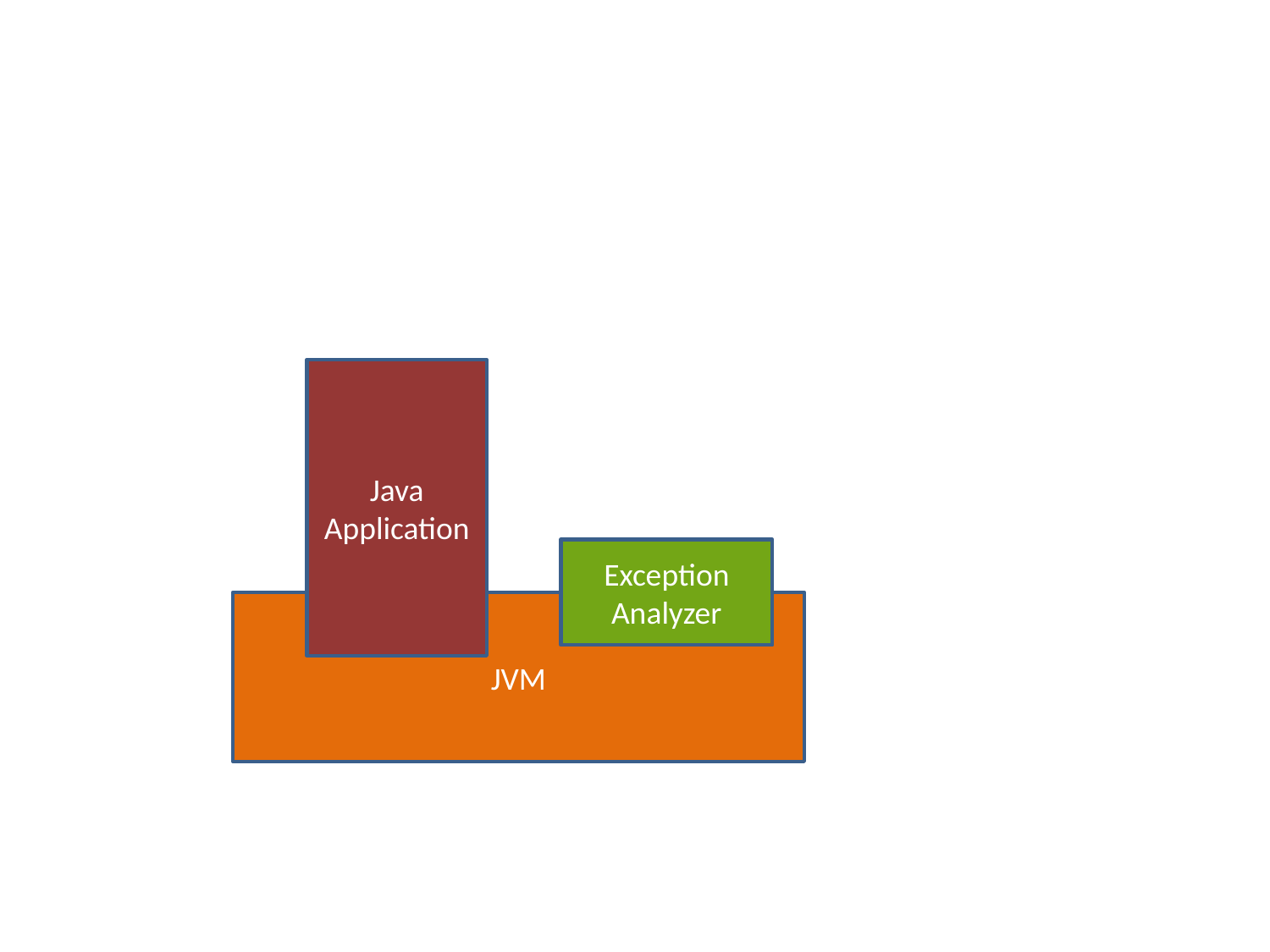

JVM Plug-in
If we write a Exception analyzer it will analyses the exception’s root cause and then forward to actual application.

  This will be help full for JAVA DEVELOPER without writing any more code and run just to know cause of exception
Java Application
Exception Analyzer
JVM
I could not. If possible just let me know too
Different  level diagnostic for different exception